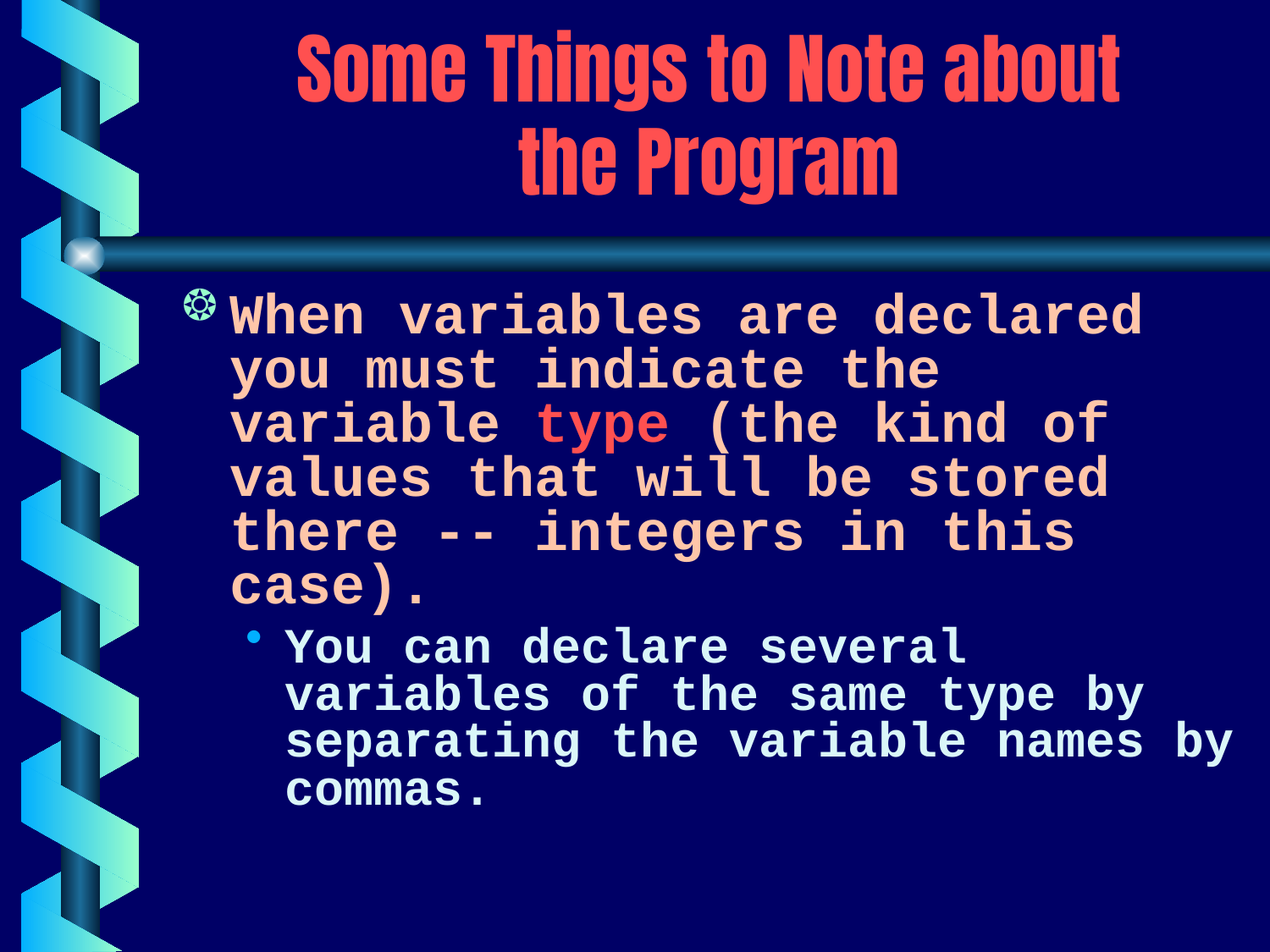

# Some Things to Note about the Program
When variables are declared you must indicate the variable type (the kind of values that will be stored there -- integers in this case).
You can declare several variables of the same type by separating the variable names by commas.